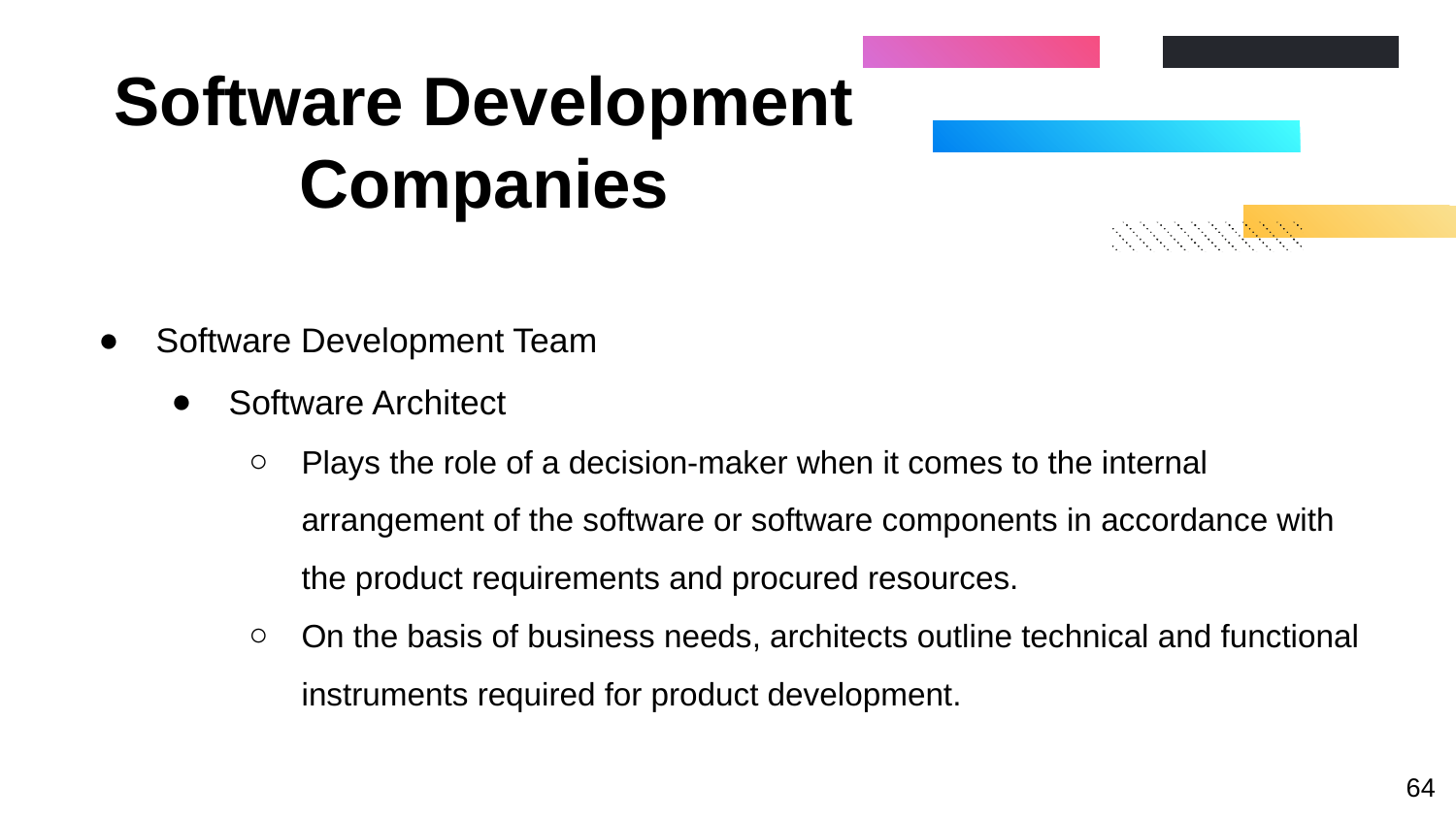

# Software Development Companies
Software Development Team
Software Architect
Plays the role of a decision-maker when it comes to the internal arrangement of the software or software components in accordance with the product requirements and procured resources.
On the basis of business needs, architects outline technical and functional instruments required for product development.
64